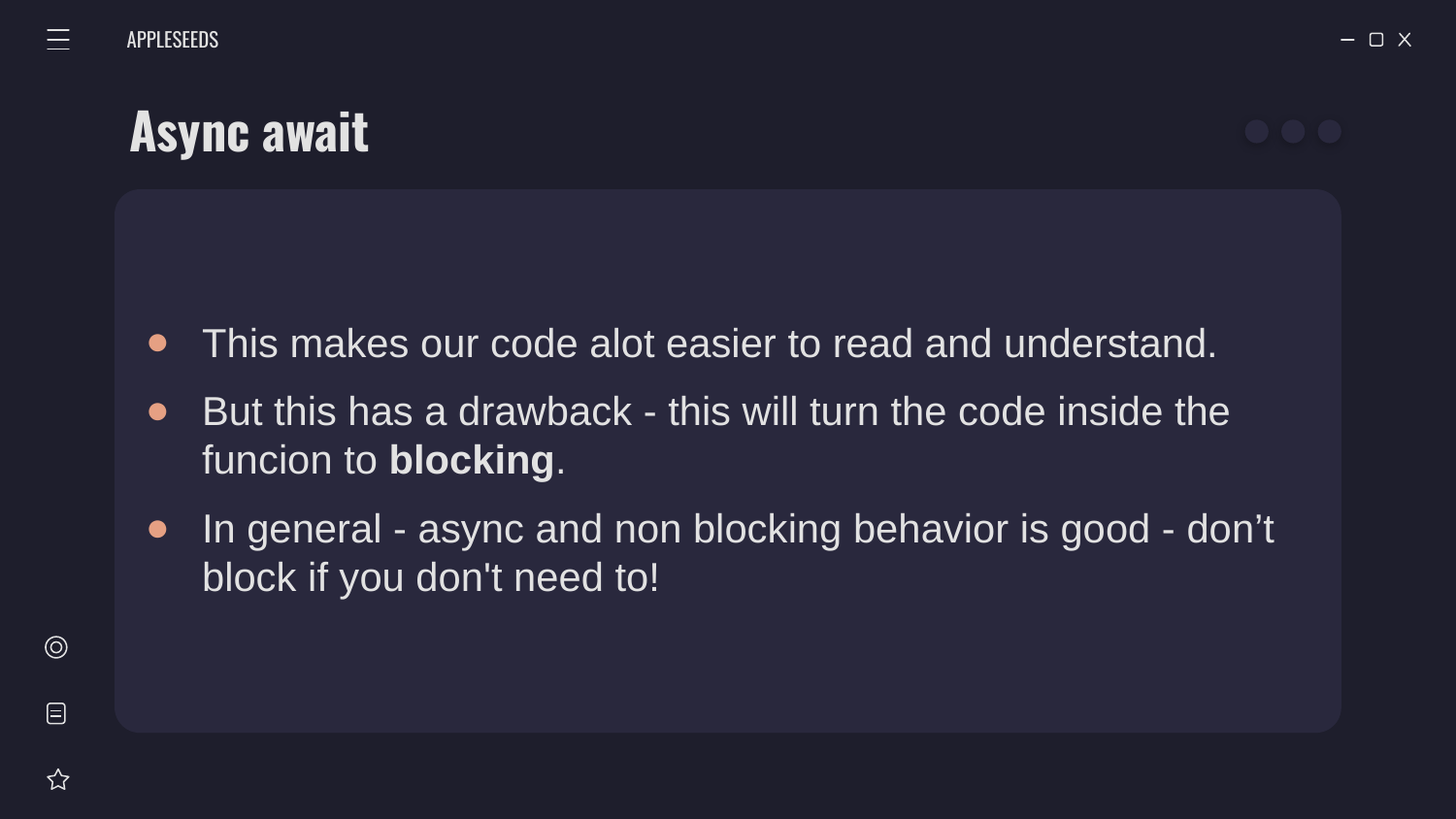

APPLESEEDS

# Async await

This makes our code alot easier to read and understand.
But this has a drawback - this will turn the code inside the funcion to blocking.
In general - async and non blocking behavior is good - don’t block if you don't need to!